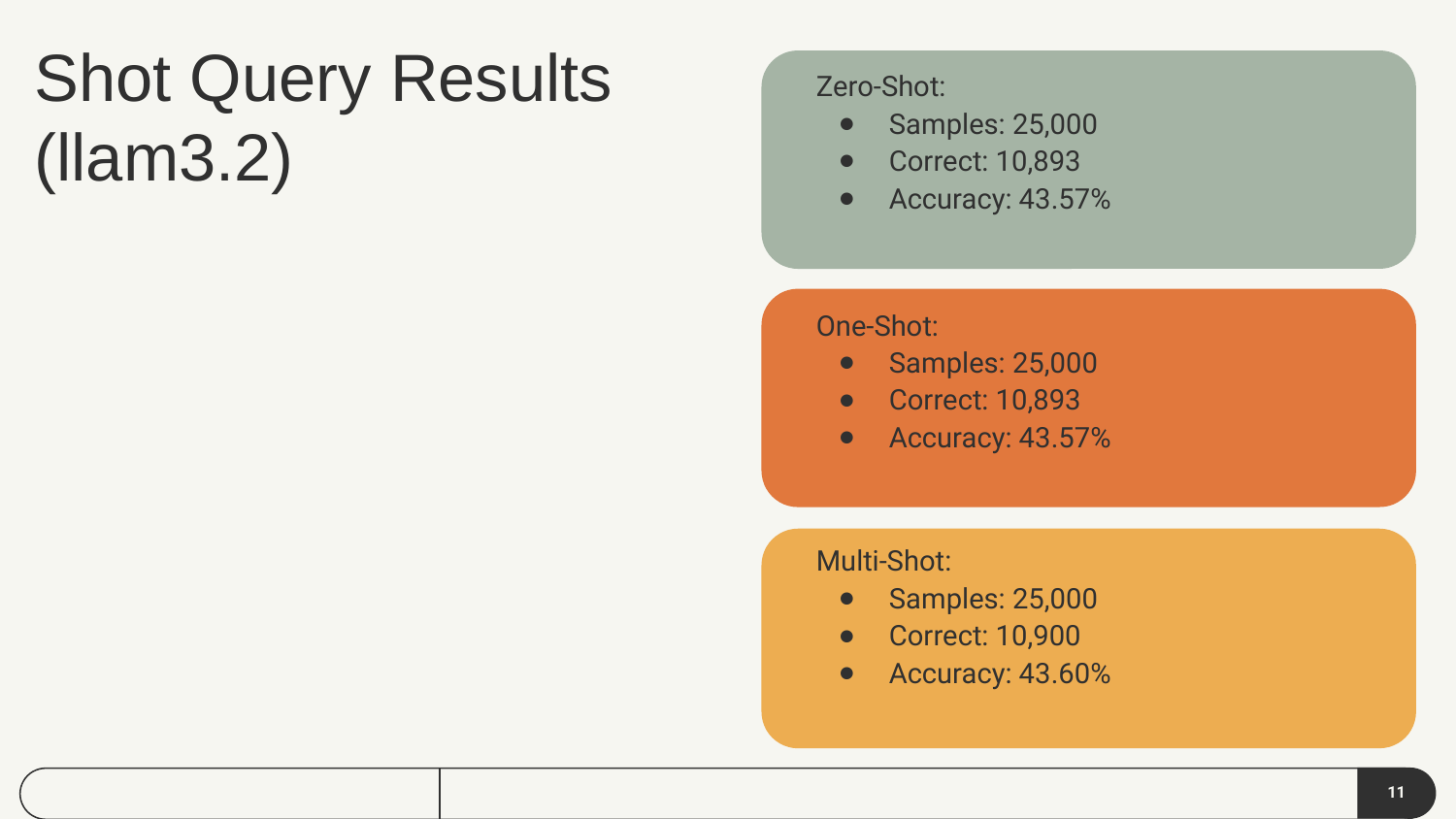

Shot Query Results
(llam3.2)
Zero-Shot:
Samples: 25,000
Correct: 10,893
Accuracy: 43.57%

One-Shot:
Samples: 25,000
Correct: 10,893
Accuracy: 43.57%
Multi-Shot:
Samples: 25,000
Correct: 10,900
Accuracy: 43.60%
11